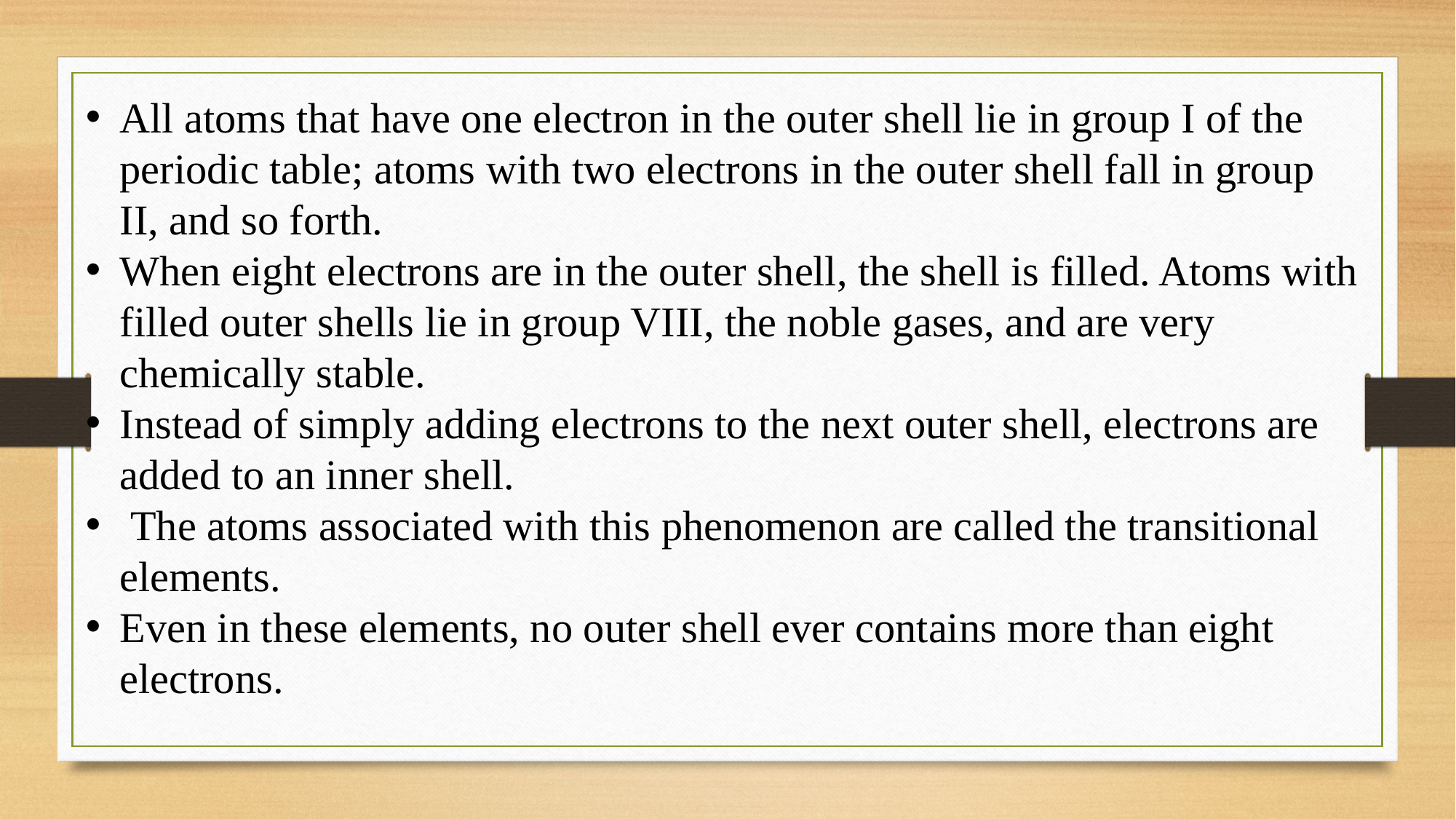

All atoms that have one electron in the outer shell lie in group I of the periodic table; atoms with two electrons in the outer shell fall in group II, and so forth.
When eight electrons are in the outer shell, the shell is filled. Atoms with filled outer shells lie in group VIII, the noble gases, and are very chemically stable.
Instead of simply adding electrons to the next outer shell, electrons are added to an inner shell.
 The atoms associated with this phenomenon are called the transitional elements.
Even in these elements, no outer shell ever contains more than eight electrons.